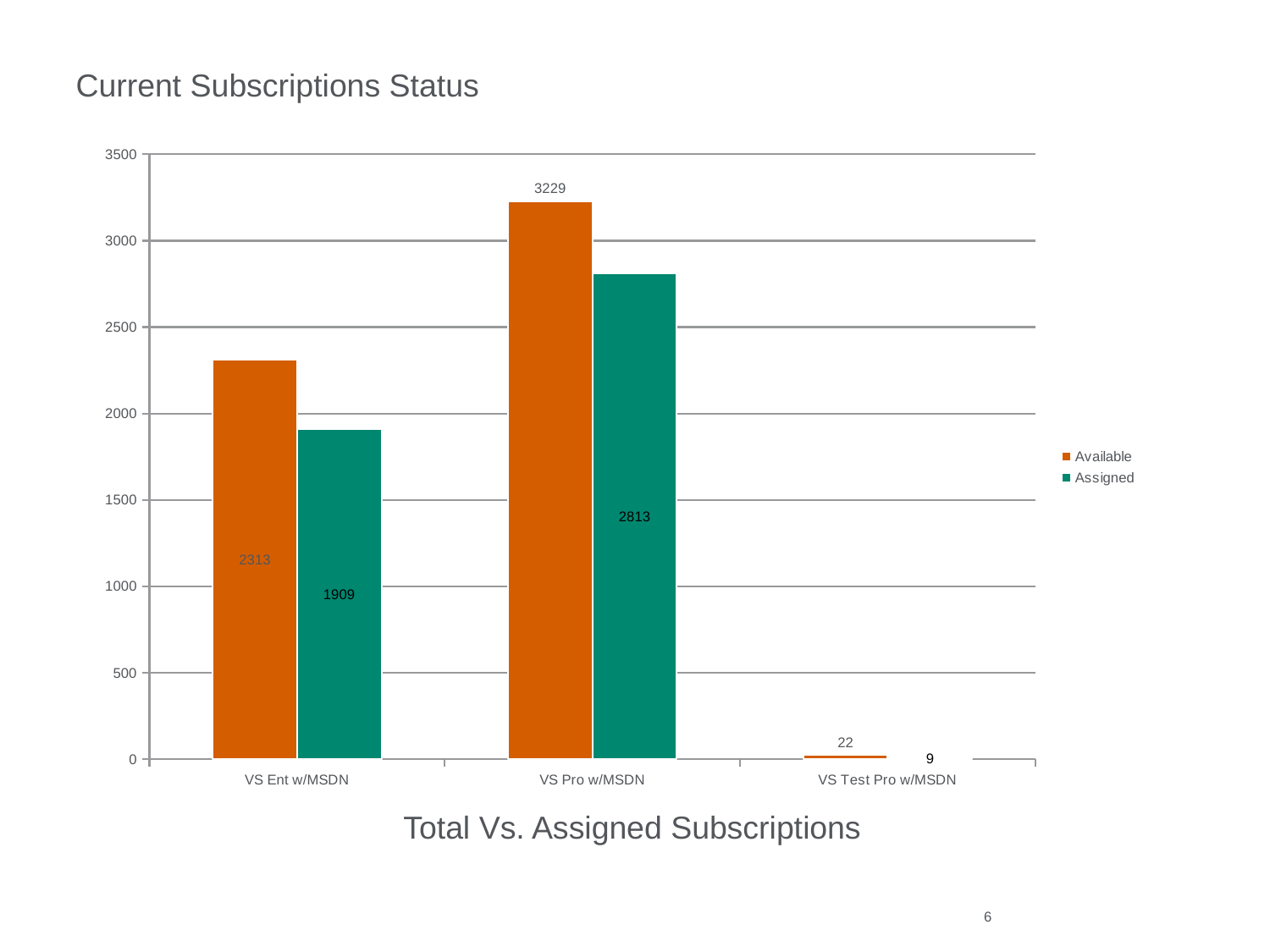

Current Subscriptions Status

### Chart

| Category | Available | Assigned |
|---|---|---|
| VS Ent w/MSDN | 2313.0 | 1909.0 |
| VS Pro w/MSDN | 3229.0 | 2813.0 |
| VS Test Pro w/MSDN | 22.0 | 9.0 |
Total Vs. Assigned Subscriptions
6